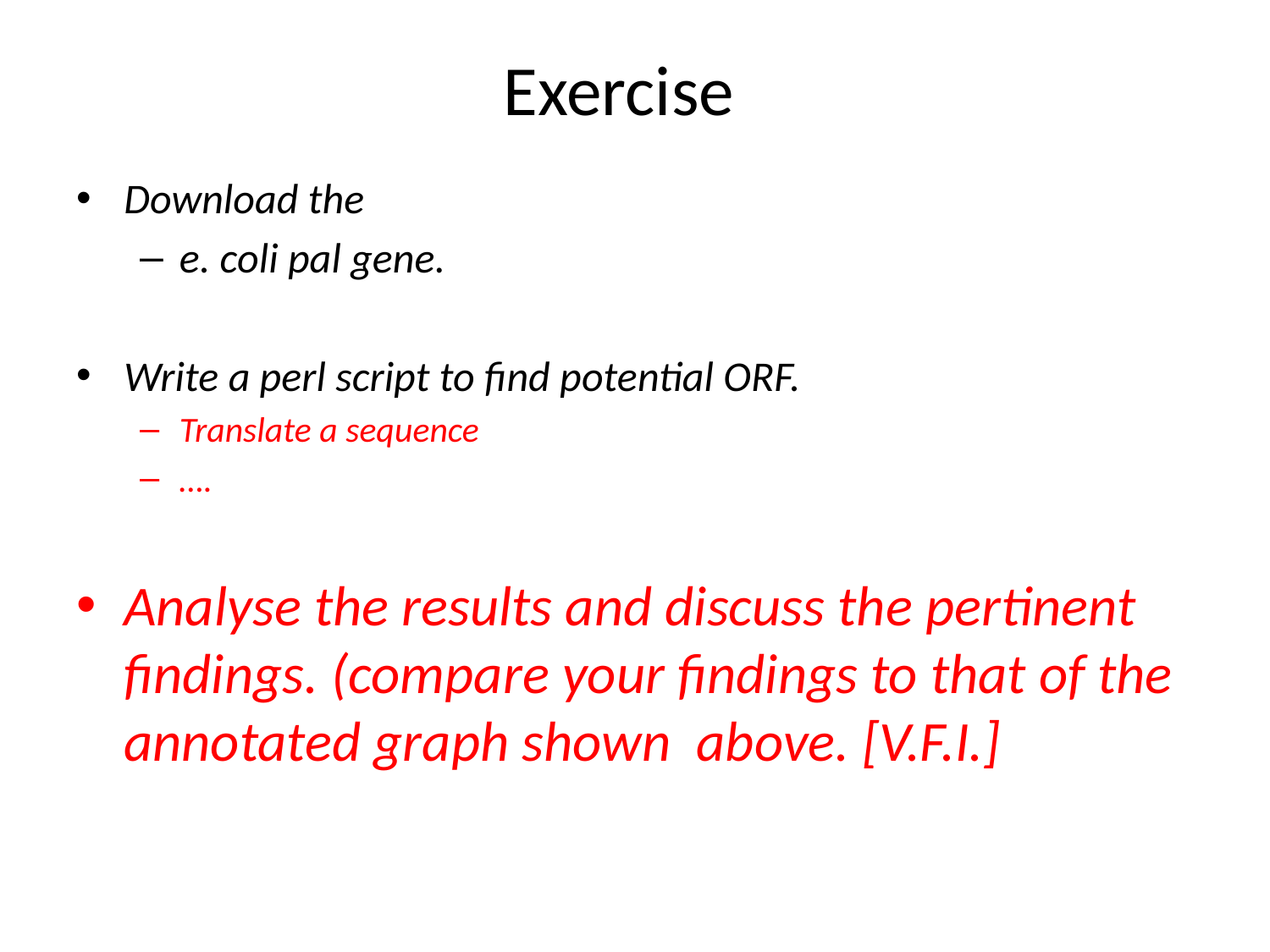

# Exercise
Download the
e. coli pal gene.

Write a perl script to find potential ORF.
Translate a sequence
….

Analyse the results and discuss the pertinent findings. (compare your findings to that of the annotated graph shown  above. [V.F.I.]